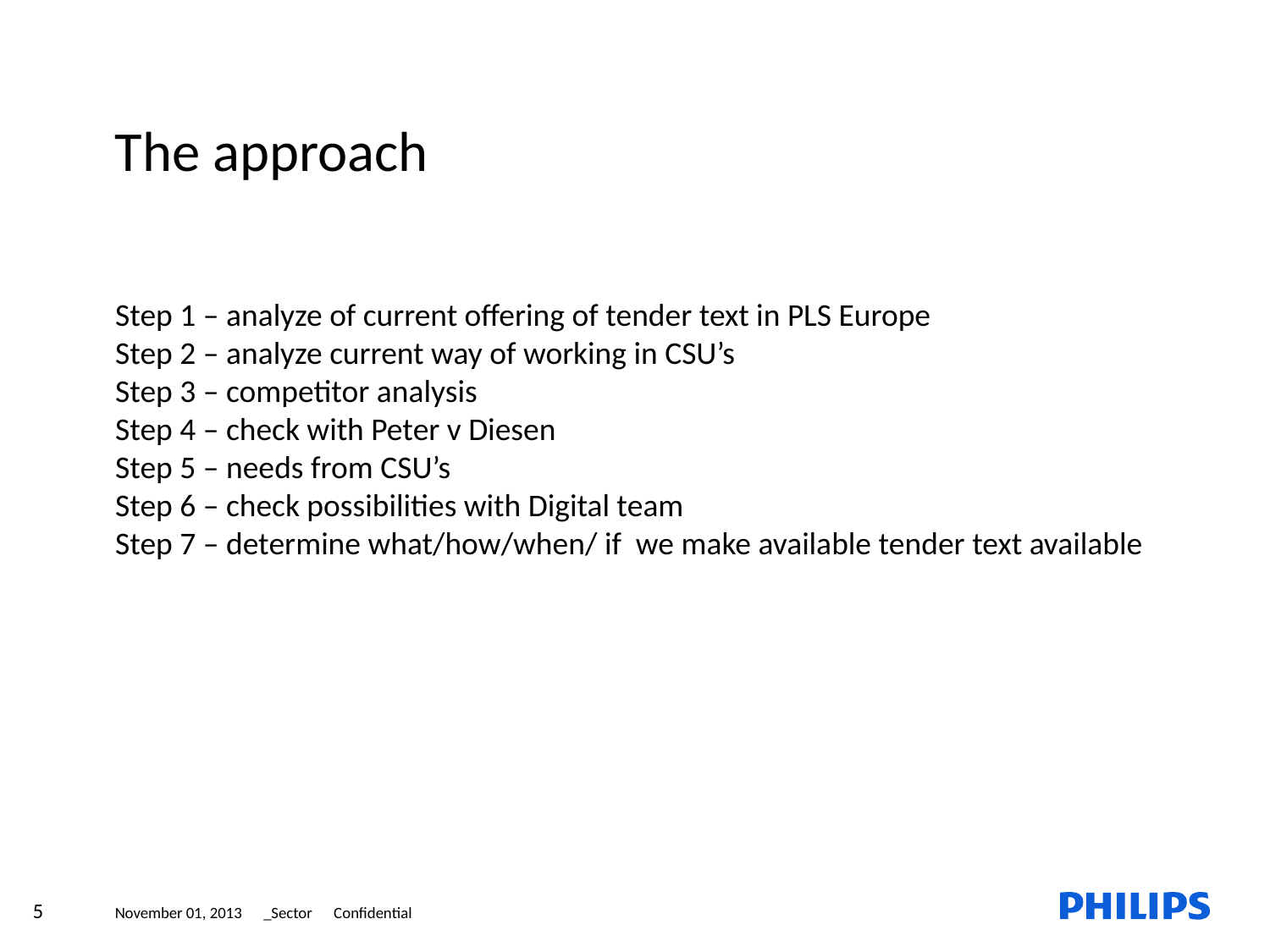

The approach

Step 1 – analyze of current offering of tender text in PLS Europe
Step 2 – analyze current way of working in CSU’s
Step 3 – competitor analysis
Step 4 – check with Peter v Diesen
Step 5 – needs from CSU’s
Step 6 – check possibilities with Digital team
Step 7 – determine what/how/when/ if  we make available tender text available